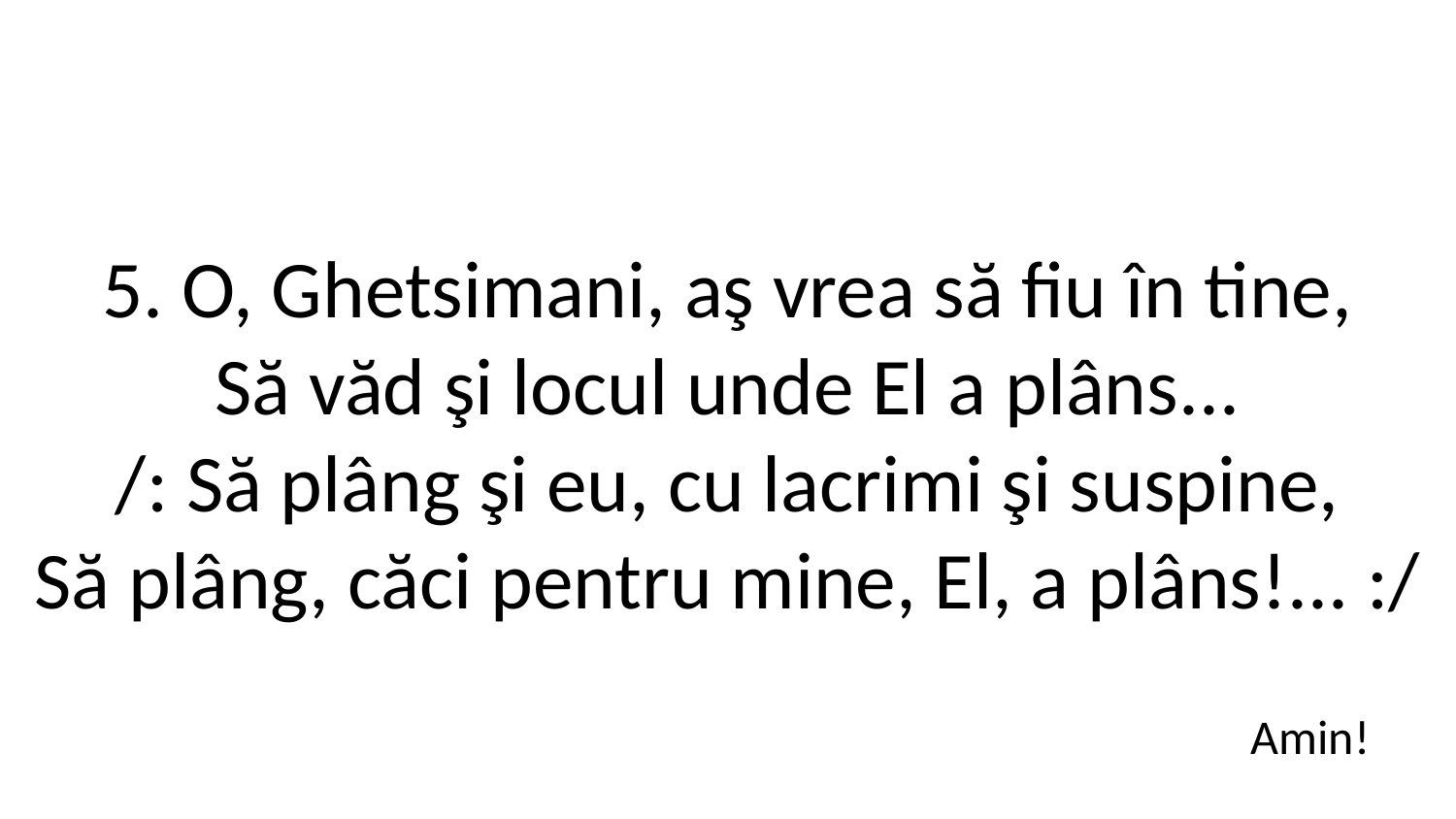

5. O, Ghetsimani, aş vrea să fiu în tine,
Să văd şi locul unde El a plâns...
/: Să plâng şi eu, cu lacrimi şi suspine,
Să plâng, căci pentru mine, El, a plâns!... :/

Amin!